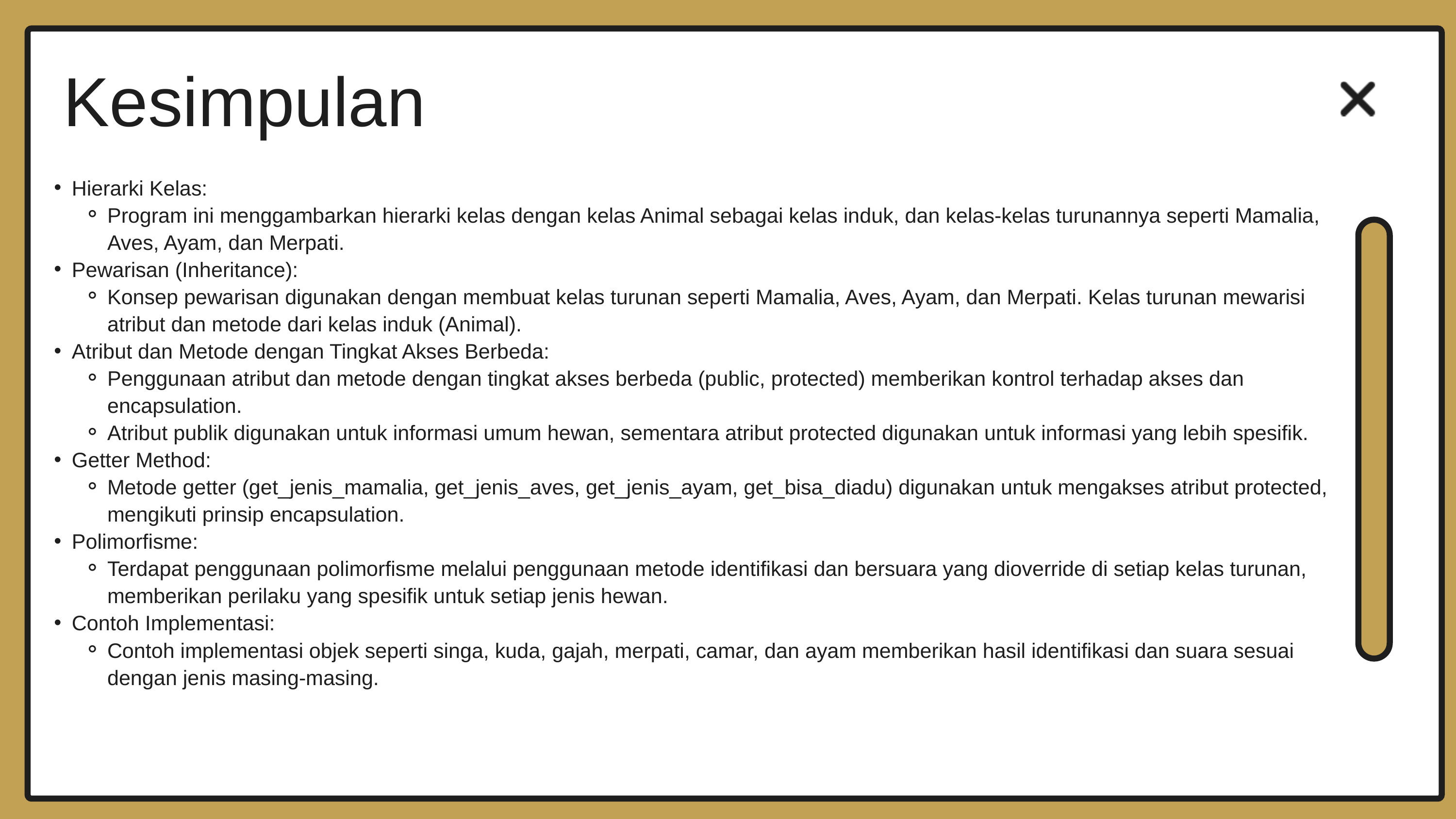

Kesimpulan

Hierarki Kelas:
Program ini menggambarkan hierarki kelas dengan kelas Animal sebagai kelas induk, dan kelas-kelas turunannya seperti Mamalia, Aves, Ayam, dan Merpati.
Pewarisan (Inheritance):
Konsep pewarisan digunakan dengan membuat kelas turunan seperti Mamalia, Aves, Ayam, dan Merpati. Kelas turunan mewarisi atribut dan metode dari kelas induk (Animal).
Atribut dan Metode dengan Tingkat Akses Berbeda:
Penggunaan atribut dan metode dengan tingkat akses berbeda (public, protected) memberikan kontrol terhadap akses dan encapsulation.
Atribut publik digunakan untuk informasi umum hewan, sementara atribut protected digunakan untuk informasi yang lebih spesifik.
Getter Method:
Metode getter (get_jenis_mamalia, get_jenis_aves, get_jenis_ayam, get_bisa_diadu) digunakan untuk mengakses atribut protected, mengikuti prinsip encapsulation.
Polimorfisme:
Terdapat penggunaan polimorfisme melalui penggunaan metode identifikasi dan bersuara yang dioverride di setiap kelas turunan, memberikan perilaku yang spesifik untuk setiap jenis hewan.
Contoh Implementasi:
Contoh implementasi objek seperti singa, kuda, gajah, merpati, camar, dan ayam memberikan hasil identifikasi dan suara sesuai dengan jenis masing-masing.